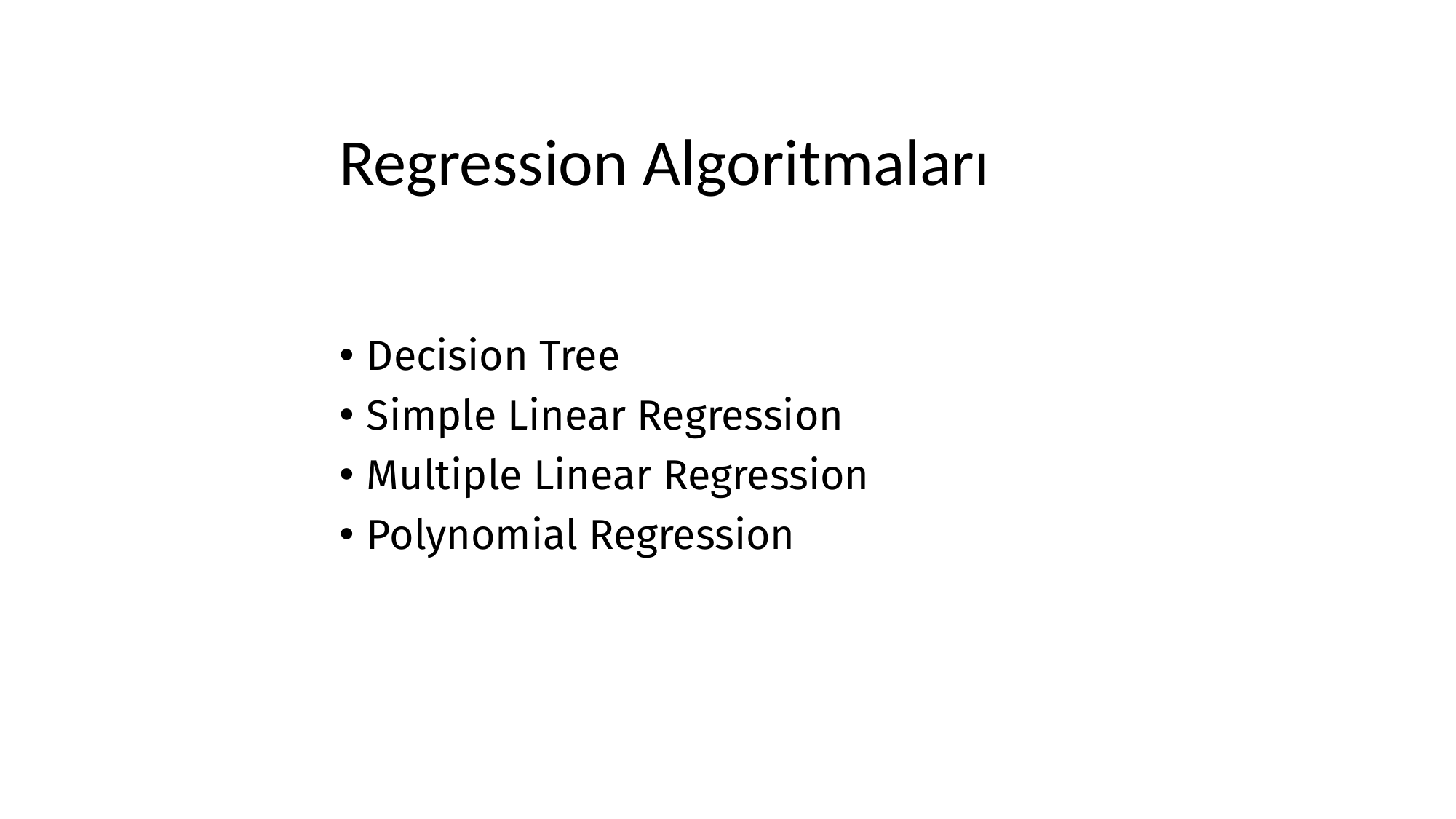

Regression Algoritmaları
Decision Tree
Simple Linear Regression
Multiple Linear Regression
Polynomial Regression